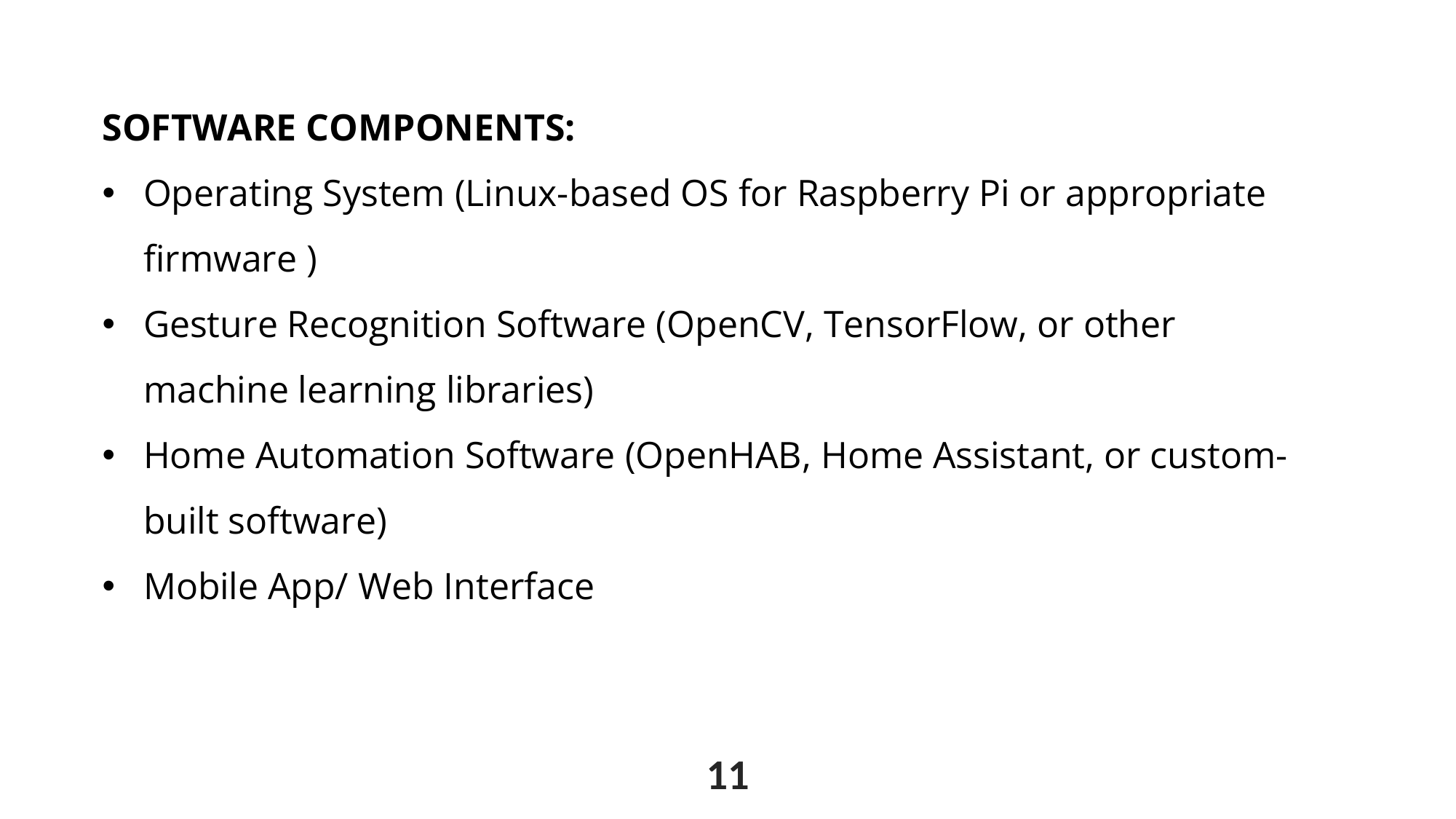

SOFTWARE COMPONENTS:
Operating System (Linux-based OS for Raspberry Pi or appropriate firmware )
Gesture Recognition Software (OpenCV, TensorFlow, or other machine learning libraries)
Home Automation Software (OpenHAB, Home Assistant, or custom-built software)
Mobile App/ Web Interface

11